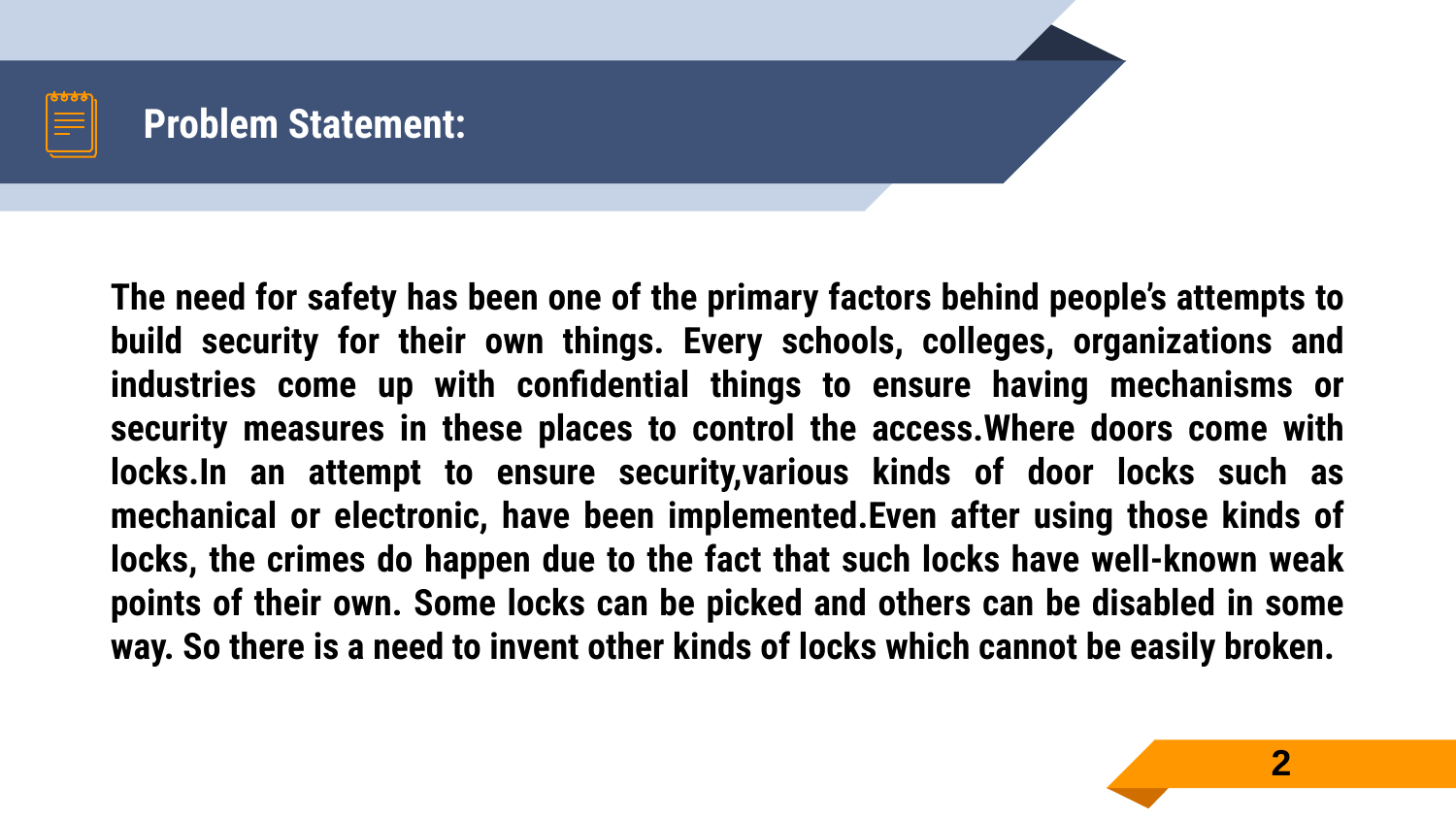

# Problem Statement:
The need for safety has been one of the primary factors behind people’s attempts to build security for their own things. Every schools, colleges, organizations and industries come up with confidential things to ensure having mechanisms or security measures in these places to control the access.Where doors come with locks.In an attempt to ensure security,various kinds of door locks such as mechanical or electronic, have been implemented.Even after using those kinds of locks, the crimes do happen due to the fact that such locks have well-known weak points of their own. Some locks can be picked and others can be disabled in some way. So there is a need to invent other kinds of locks which cannot be easily broken.
2